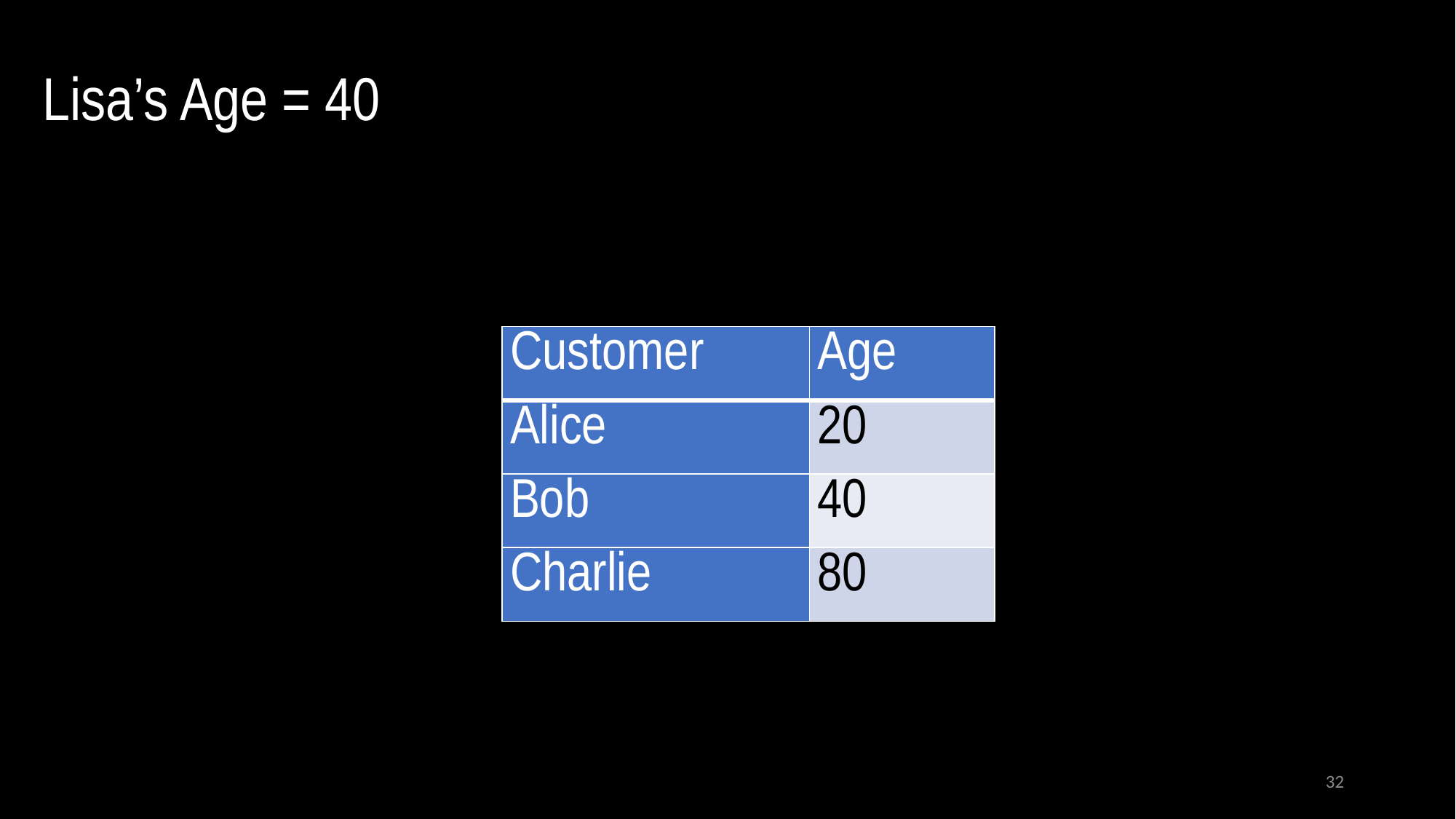

Lisa’s Age = 40
| Customer | Age |
| --- | --- |
| Alice | 20 |
| Bob | 40 |
| Charlie | 80 |
32